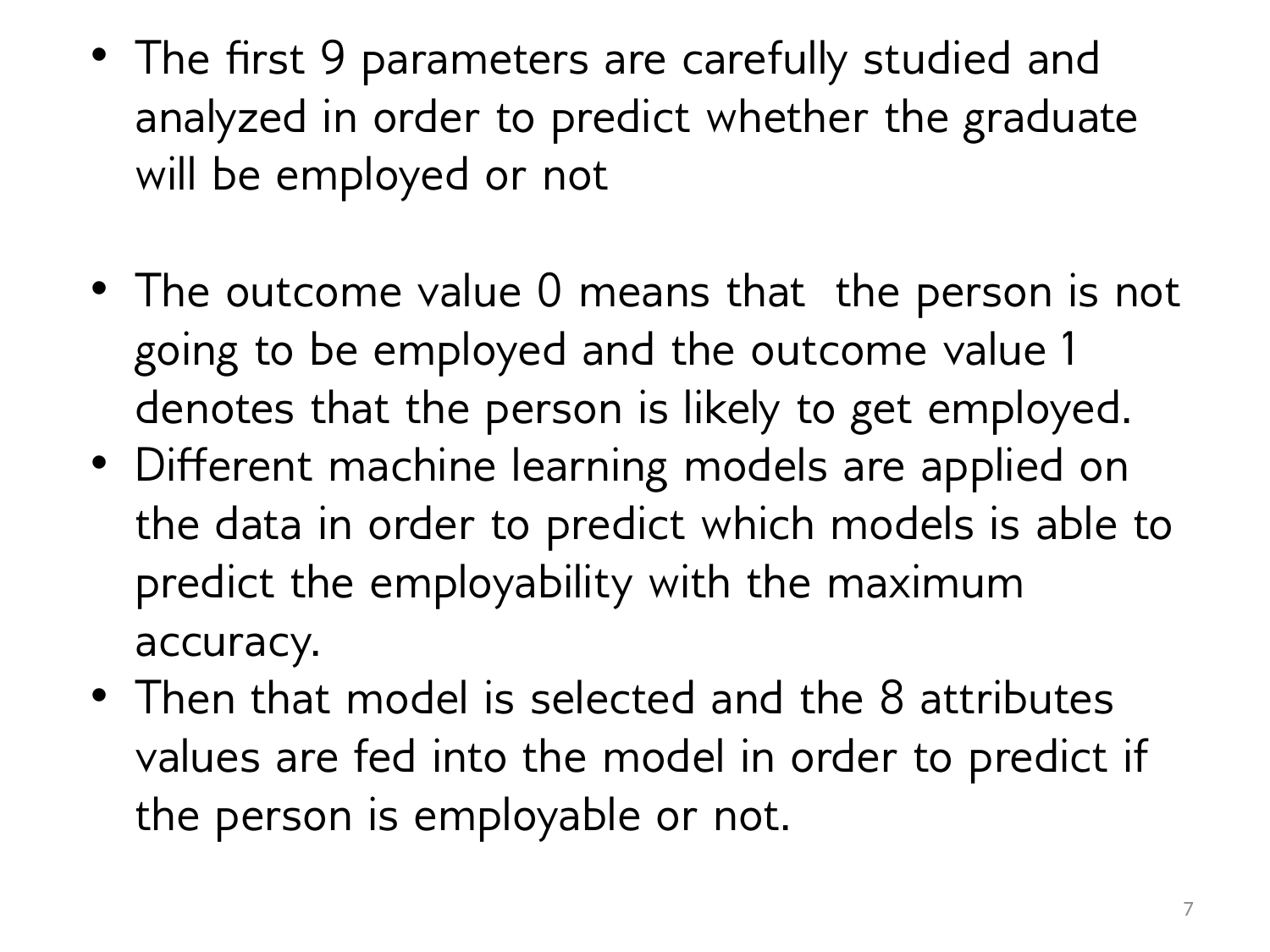

The first 9 parameters are carefully studied and analyzed in order to predict whether the graduate will be employed or not

The outcome value 0 means that  the person is not going to be employed and the outcome value 1 denotes that the person is likely to get employed.
Different machine learning models are applied on the data in order to predict which models is able to predict the employability with the maximum accuracy.
Then that model is selected and the 8 attributes values are fed into the model in order to predict if the person is employable or not.

7